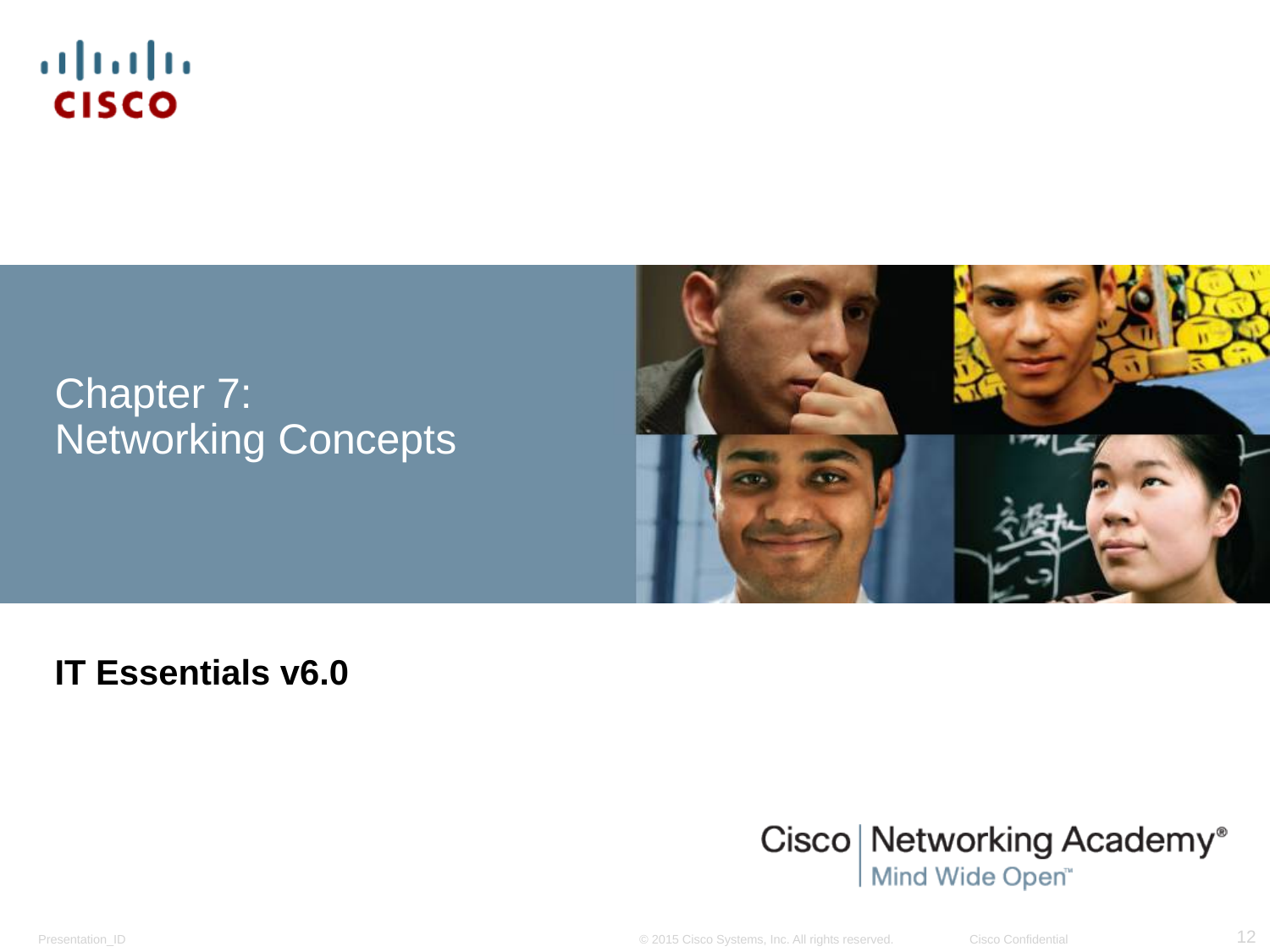

# Chapter 7: Networking Concepts
IT Essentials v6.0